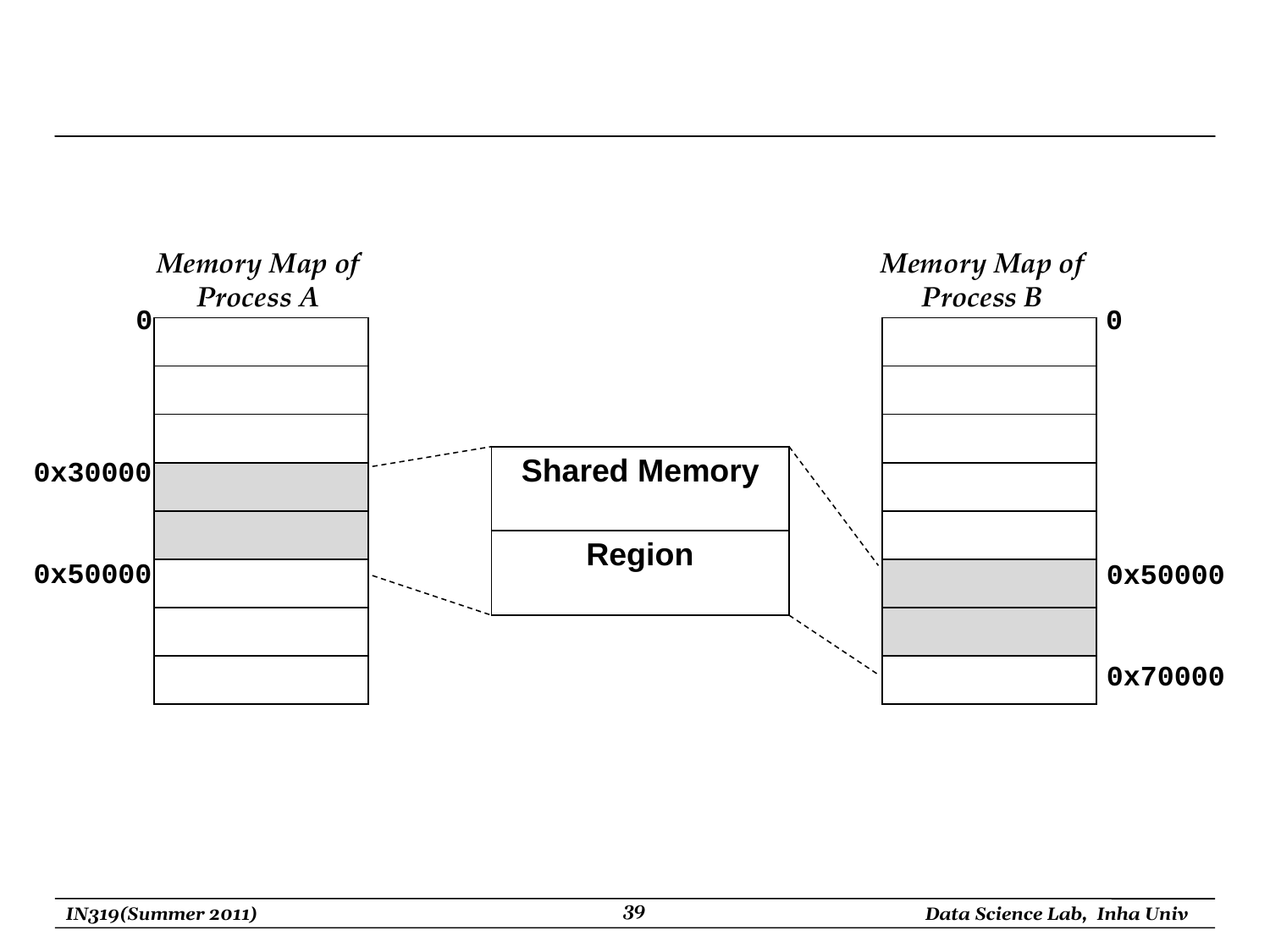

#
Memory Map of Process A
Memory Map of Process B
0
0
|  |
| --- |
|  |
|  |
|  |
|  |
|  |
|  |
|  |
|  |
| --- |
|  |
|  |
|  |
|  |
|  |
|  |
|  |
| Shared Memory |
| --- |
| Region |
0x30000
0x50000
0x50000
0x70000
39